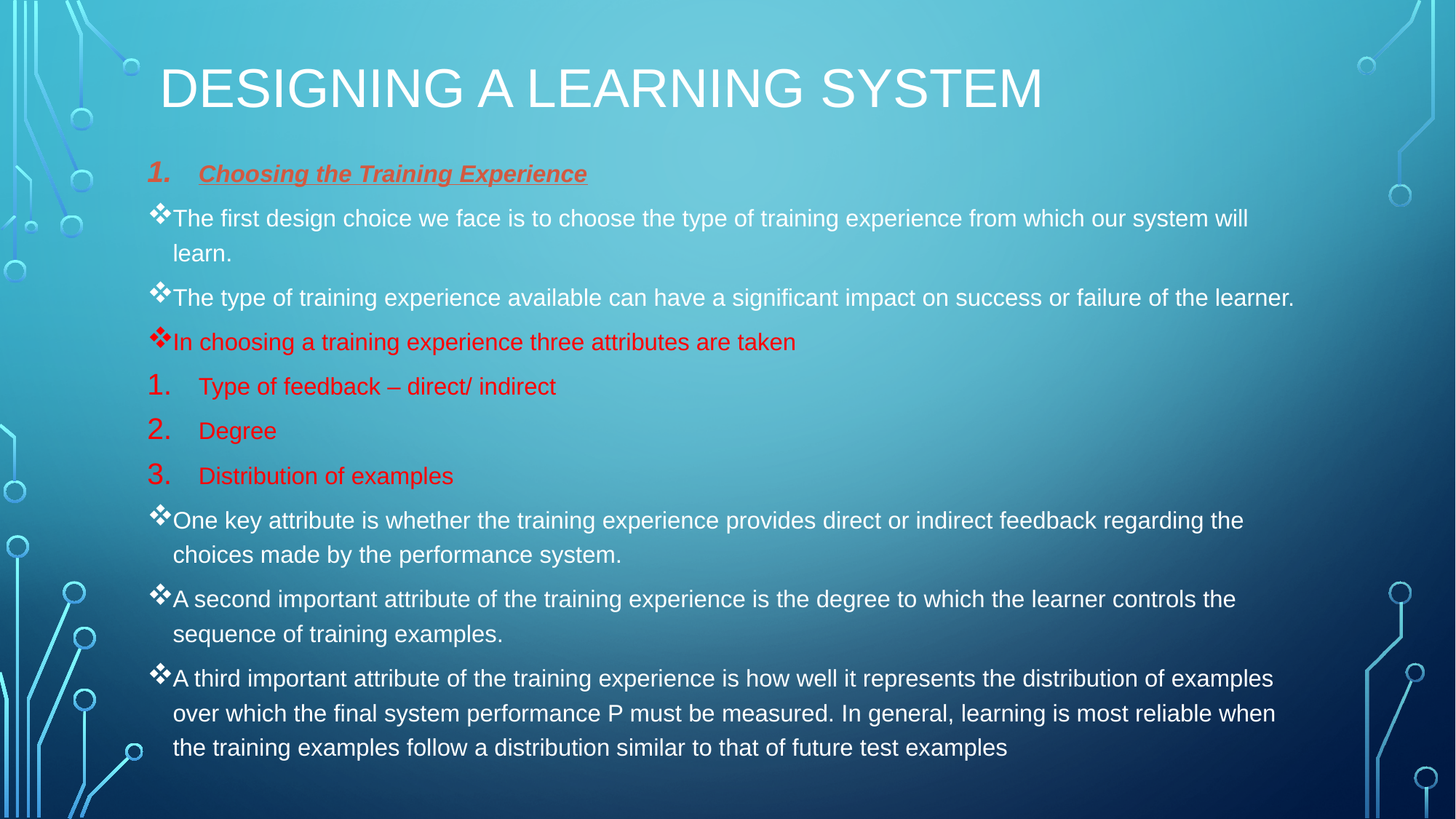

# DESIGNING A LEARNING SYSTEM
Choosing the Training Experience
The first design choice we face is to choose the type of training experience from which our system will learn.
The type of training experience available can have a significant impact on success or failure of the learner.
In choosing a training experience three attributes are taken
Type of feedback – direct/ indirect
Degree
Distribution of examples
One key attribute is whether the training experience provides direct or indirect feedback regarding the choices made by the performance system.
A second important attribute of the training experience is the degree to which the learner controls the sequence of training examples.
A third important attribute of the training experience is how well it represents the distribution of examples over which the final system performance P must be measured. In general, learning is most reliable when the training examples follow a distribution similar to that of future test examples